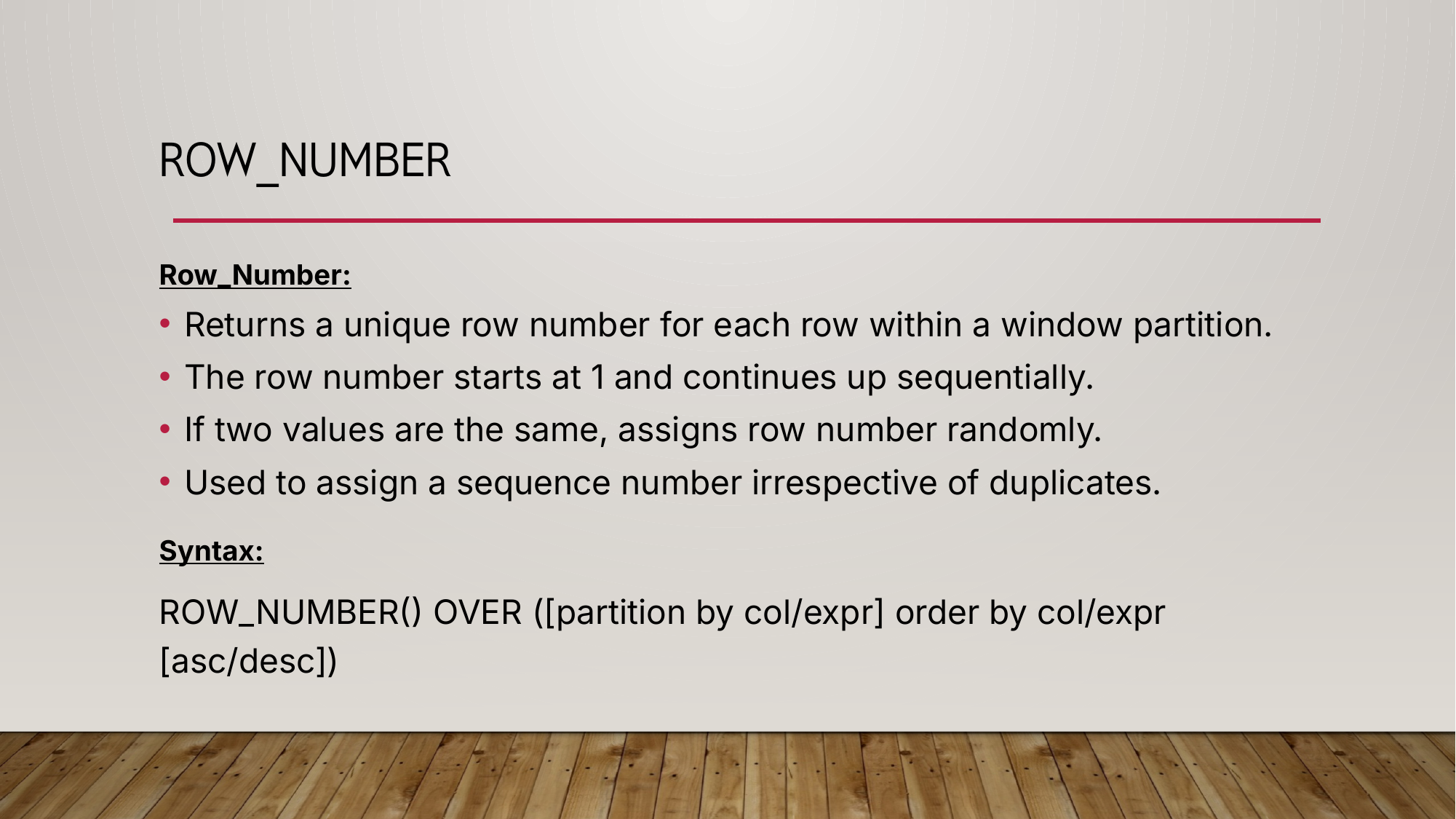

# Row_Number
Row_Number:
Returns a unique row number for each row within a window partition.
The row number starts at 1 and continues up sequentially.
If two values are the same, assigns row number randomly.
Used to assign a sequence number irrespective of duplicates.
Syntax:
ROW_NUMBER() OVER ([partition by col/expr] order by col/expr [asc/desc])